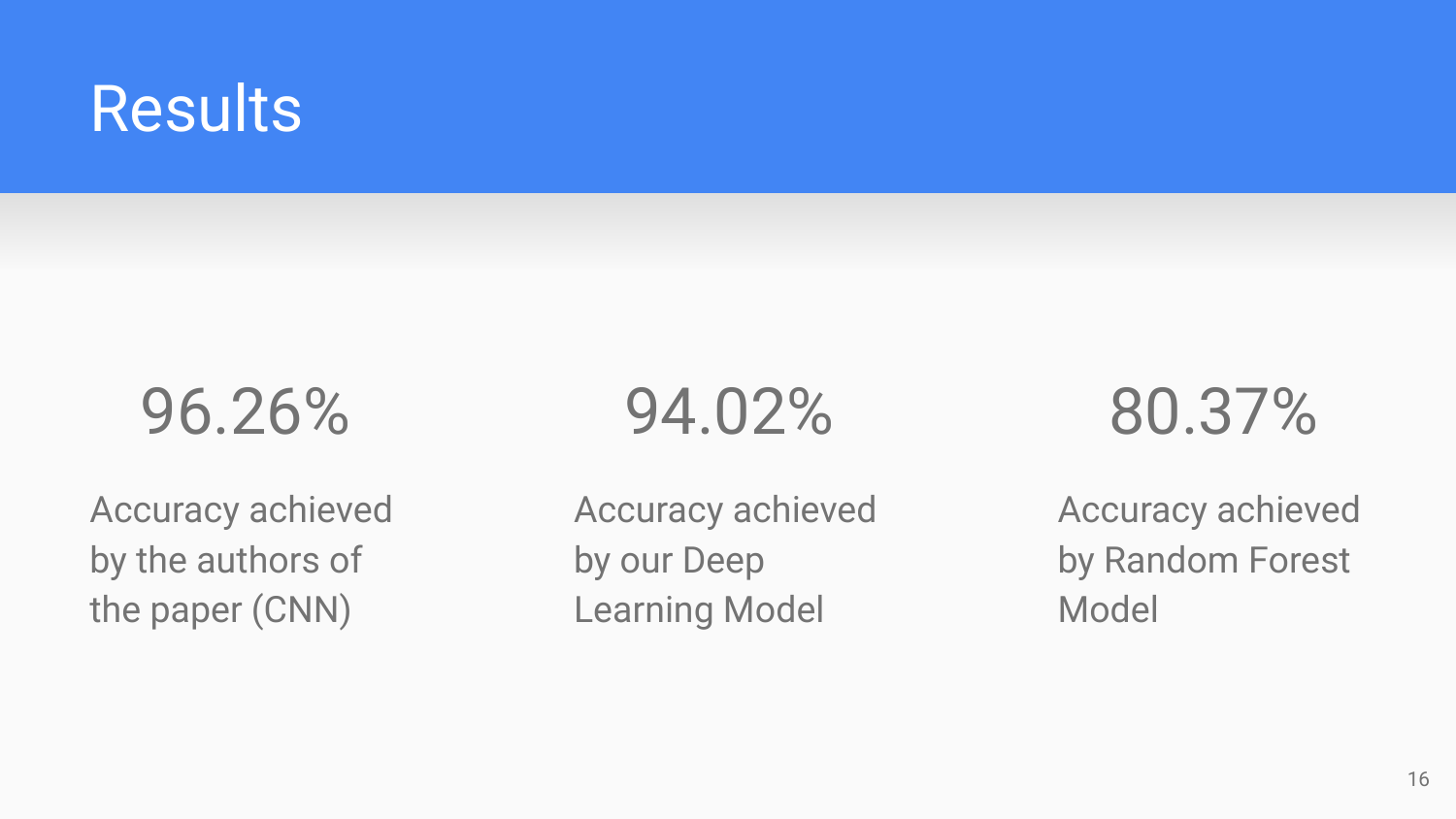

# Results
96.26%
Accuracy achieved by the authors of the paper (CNN)
94.02%
Accuracy achieved by our Deep Learning Model

80.37%
Accuracy achieved by Random Forest Model

16